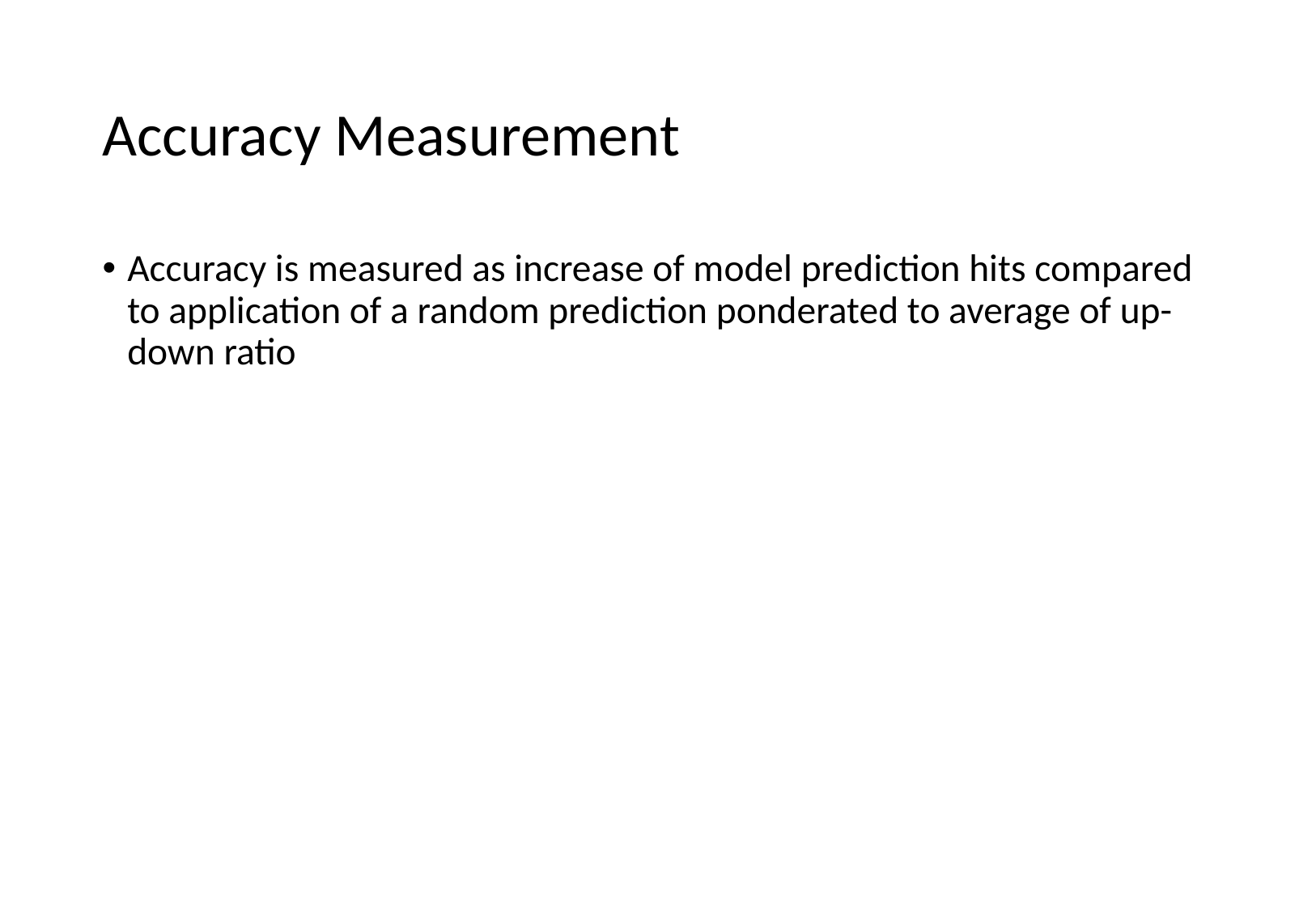

# Accuracy Measurement
Accuracy is measured as increase of model prediction hits compared to application of a random prediction ponderated to average of up-down ratio